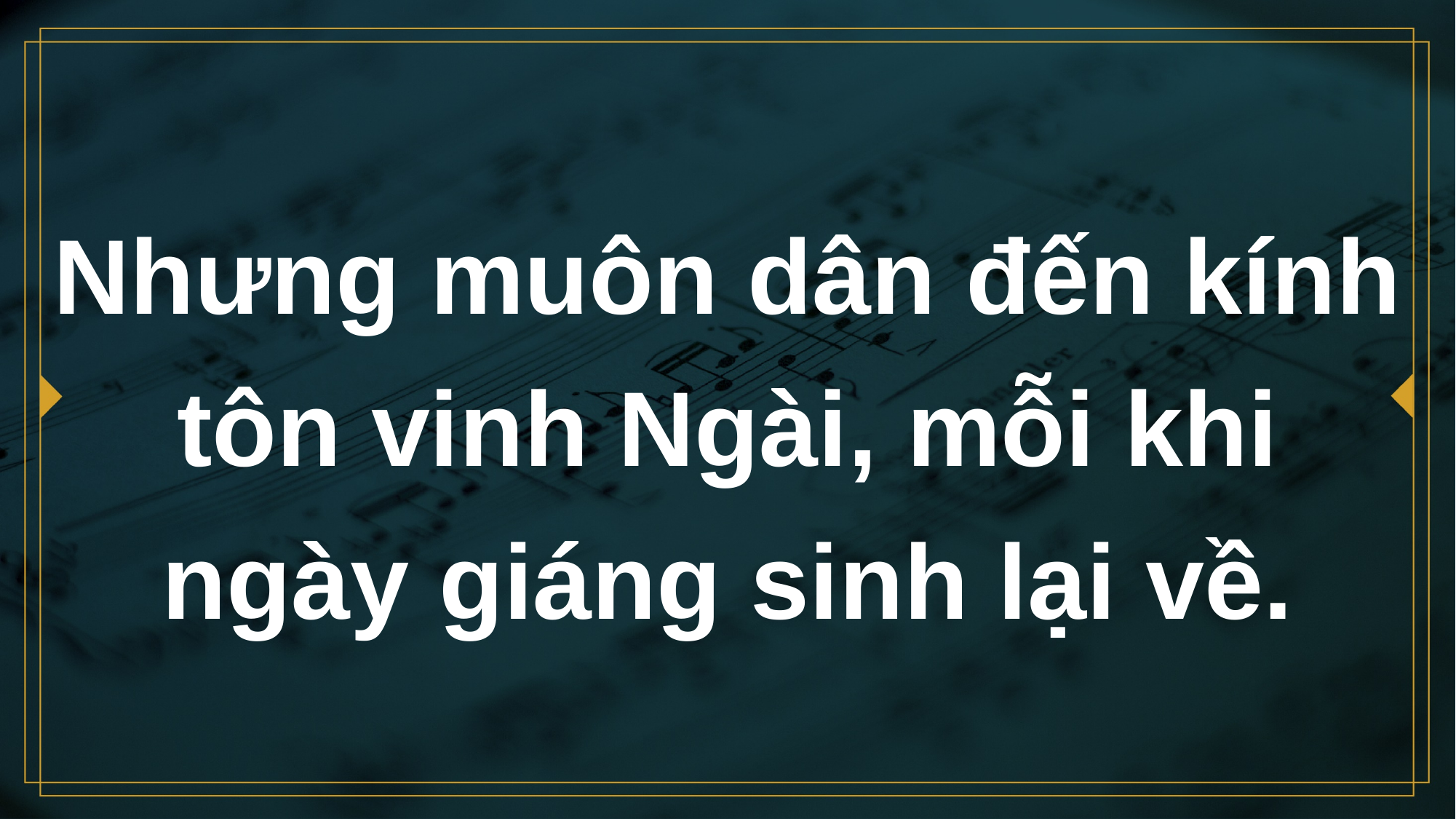

# Nhưng muôn dân đến kính tôn vinh Ngài, mỗi khi ngày giáng sinh lại về.